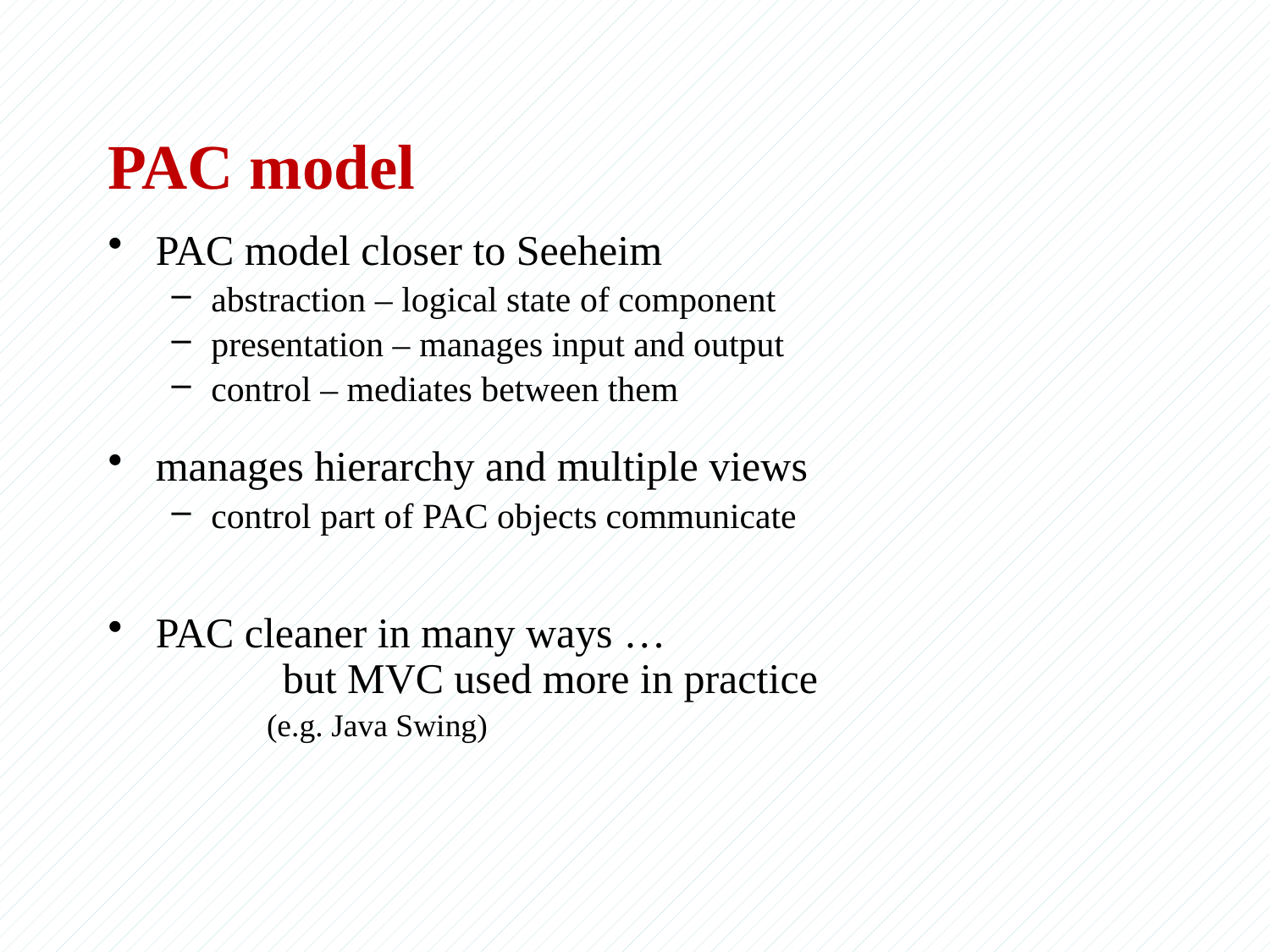

# PAC model
PAC model closer to Seeheim
abstraction – logical state of component
presentation – manages input and output
control – mediates between them

manages hierarchy and multiple views
control part of PAC objects communicate

PAC cleaner in many ways …
	but MVC used more in practice
(e.g. Java Swing)
Compiled by : Musa Ahmed (MSc.)
43